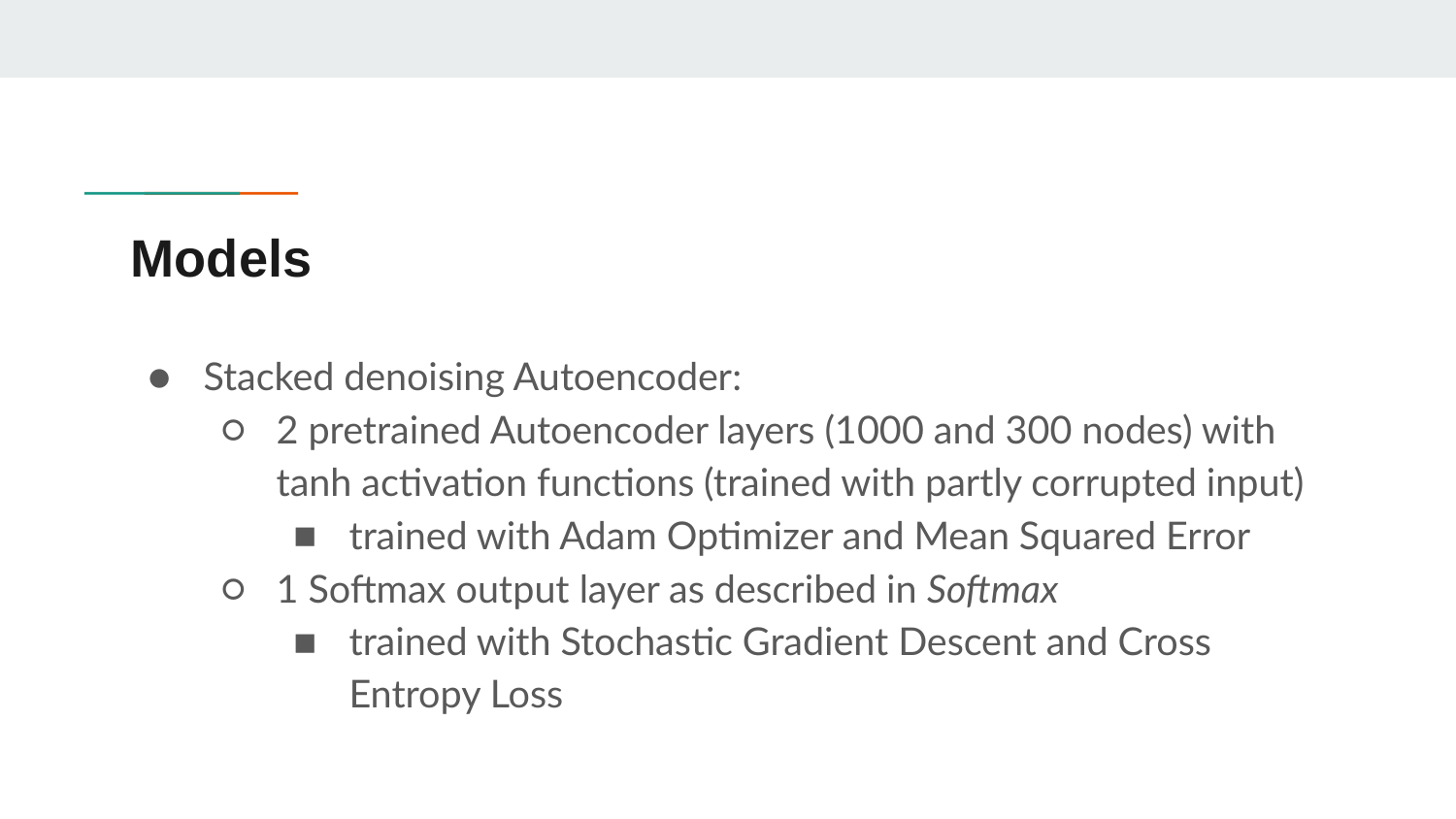

# Models
Stacked denoising Autoencoder:
2 pretrained Autoencoder layers (1000 and 300 nodes) with tanh activation functions (trained with partly corrupted input)
trained with Adam Optimizer and Mean Squared Error
1 Softmax output layer as described in Softmax
trained with Stochastic Gradient Descent and Cross Entropy Loss